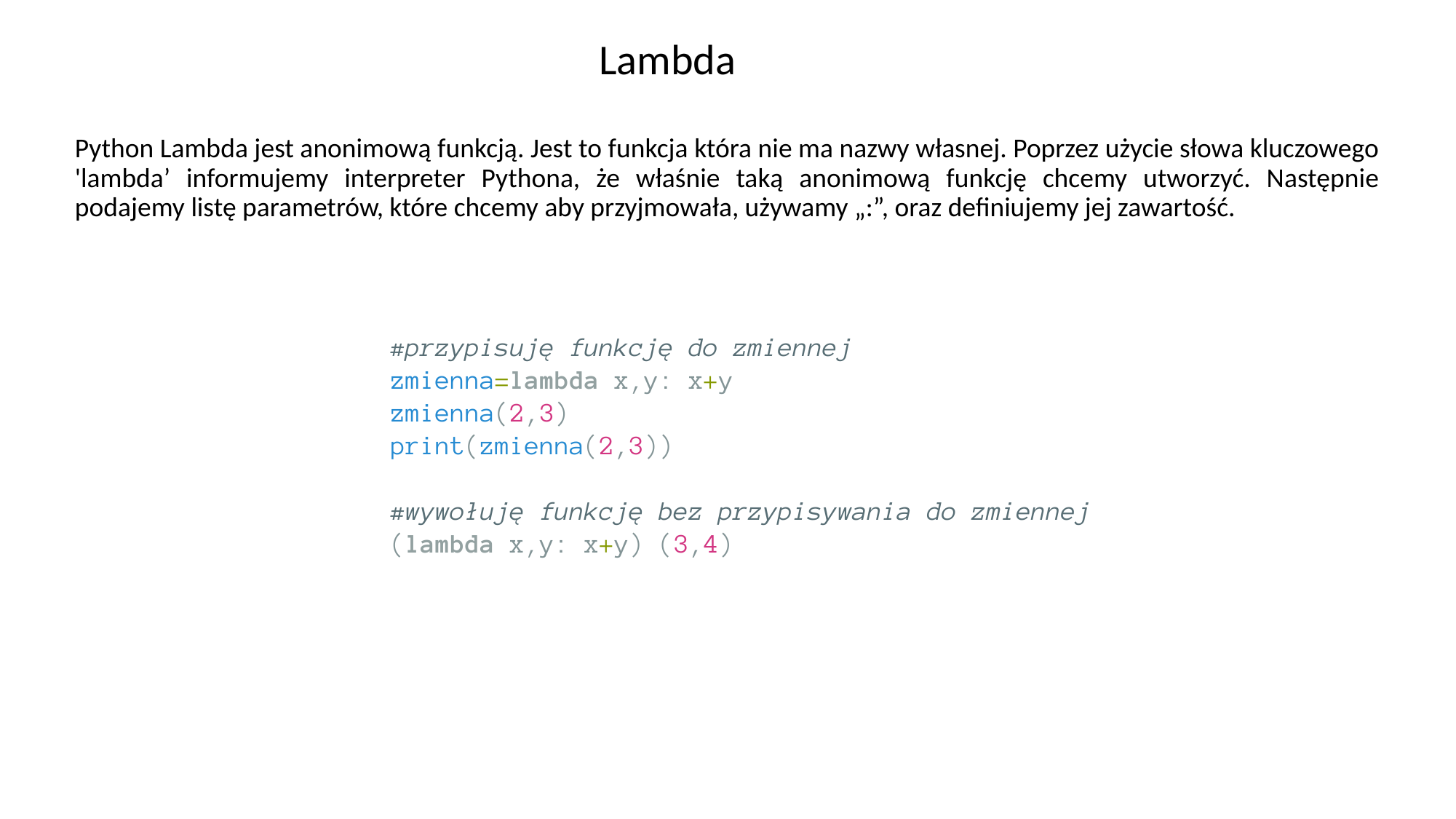

# Lambda
Python Lambda jest anonimową funkcją. Jest to funkcja która nie ma nazwy własnej. Poprzez użycie słowa kluczowego 'lambda’ informujemy interpreter Pythona, że właśnie taką anonimową funkcję chcemy utworzyć. Następnie podajemy listę parametrów, które chcemy aby przyjmowała, używamy „:”, oraz definiujemy jej zawartość.
#przypisuję funkcję do zmiennej
zmienna=lambda x,y: x+y
zmienna(2,3)
print(zmienna(2,3))
#wywołuję funkcję bez przypisywania do zmiennej
(lambda x,y: x+y) (3,4)